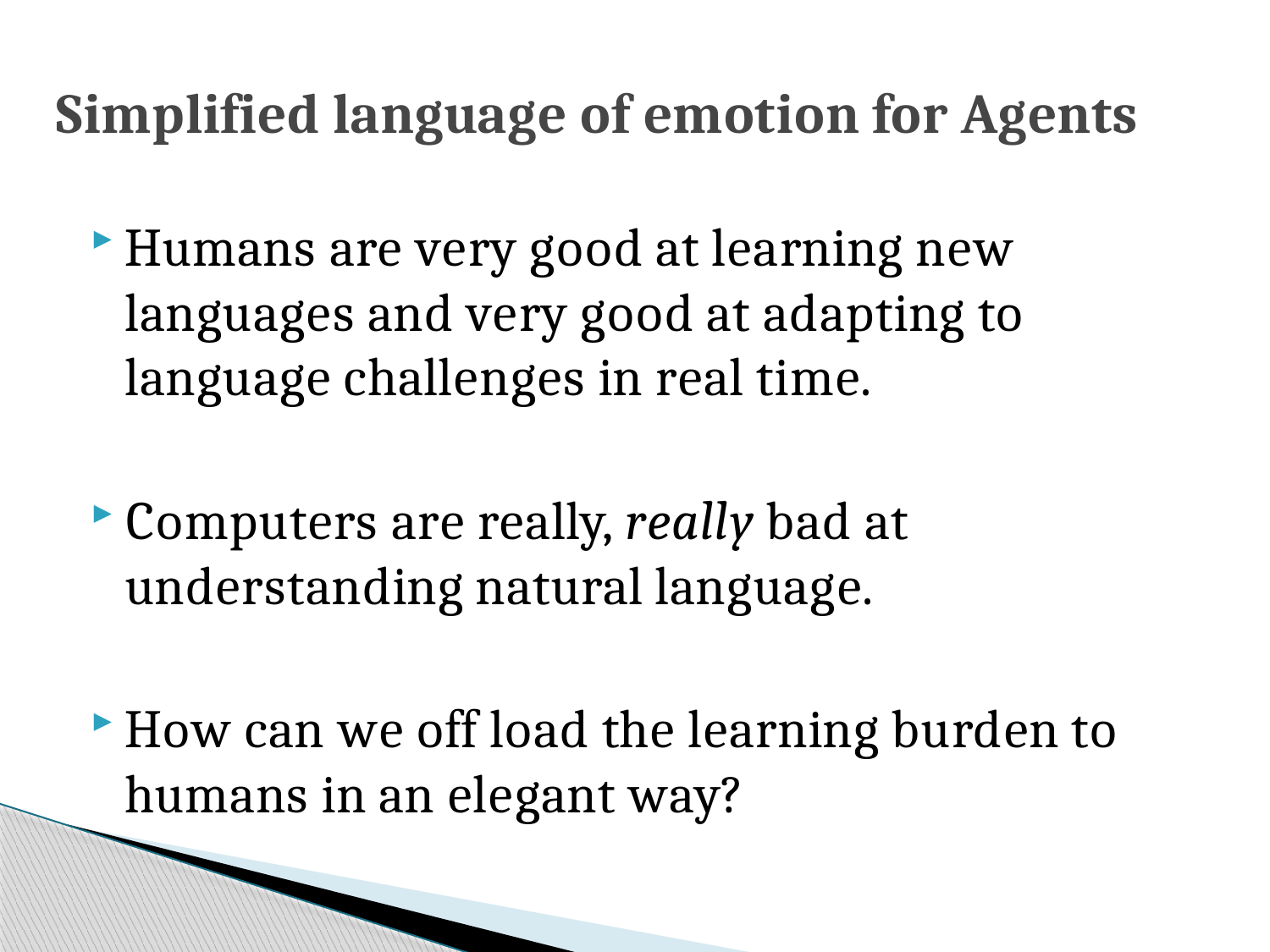

# Simplified language of emotion for Agents
Humans are very good at learning new languages and very good at adapting to language challenges in real time.

Computers are really, really bad at understanding natural language.

How can we off load the learning burden to humans in an elegant way?